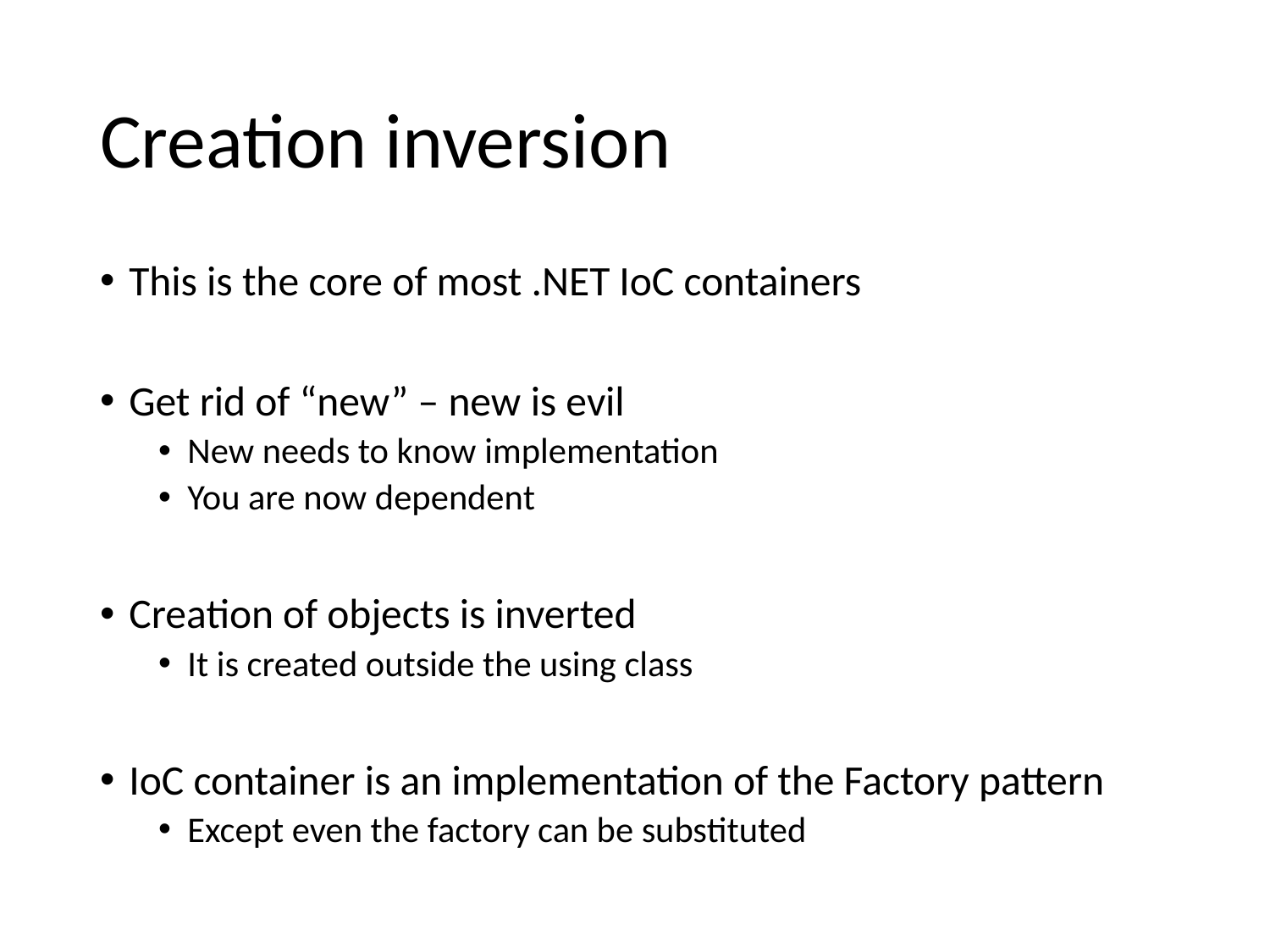

# Creation inversion
This is the core of most .NET IoC containers

Get rid of “new” – new is evil
New needs to know implementation
You are now dependent

Creation of objects is inverted
It is created outside the using class

IoC container is an implementation of the Factory pattern
Except even the factory can be substituted